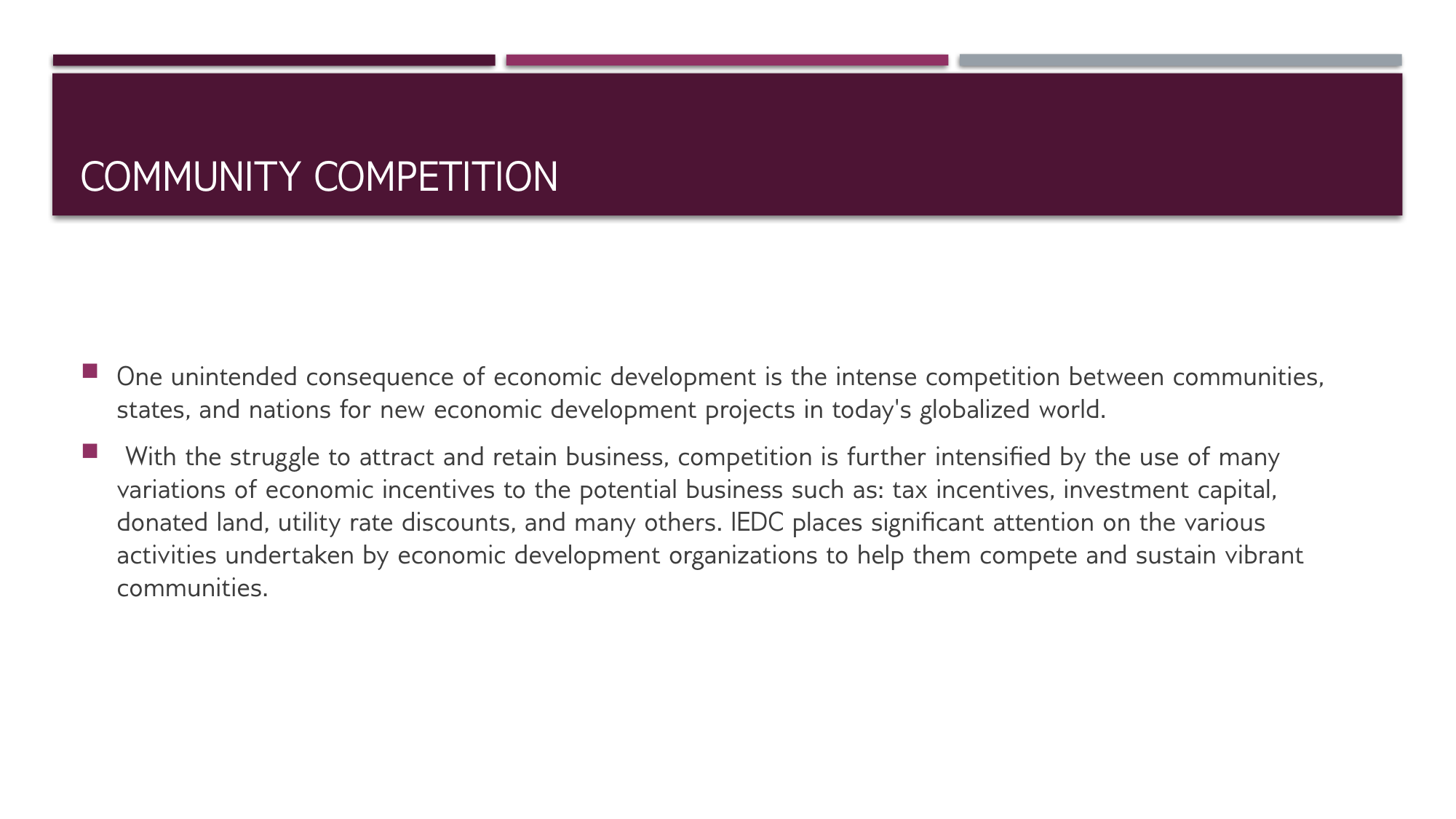

# Community competition
One unintended consequence of economic development is the intense competition between communities, states, and nations for new economic development projects in today's globalized world.
 With the struggle to attract and retain business, competition is further intensified by the use of many variations of economic incentives to the potential business such as: tax incentives, investment capital, donated land, utility rate discounts, and many others. IEDC places significant attention on the various activities undertaken by economic development organizations to help them compete and sustain vibrant communities.